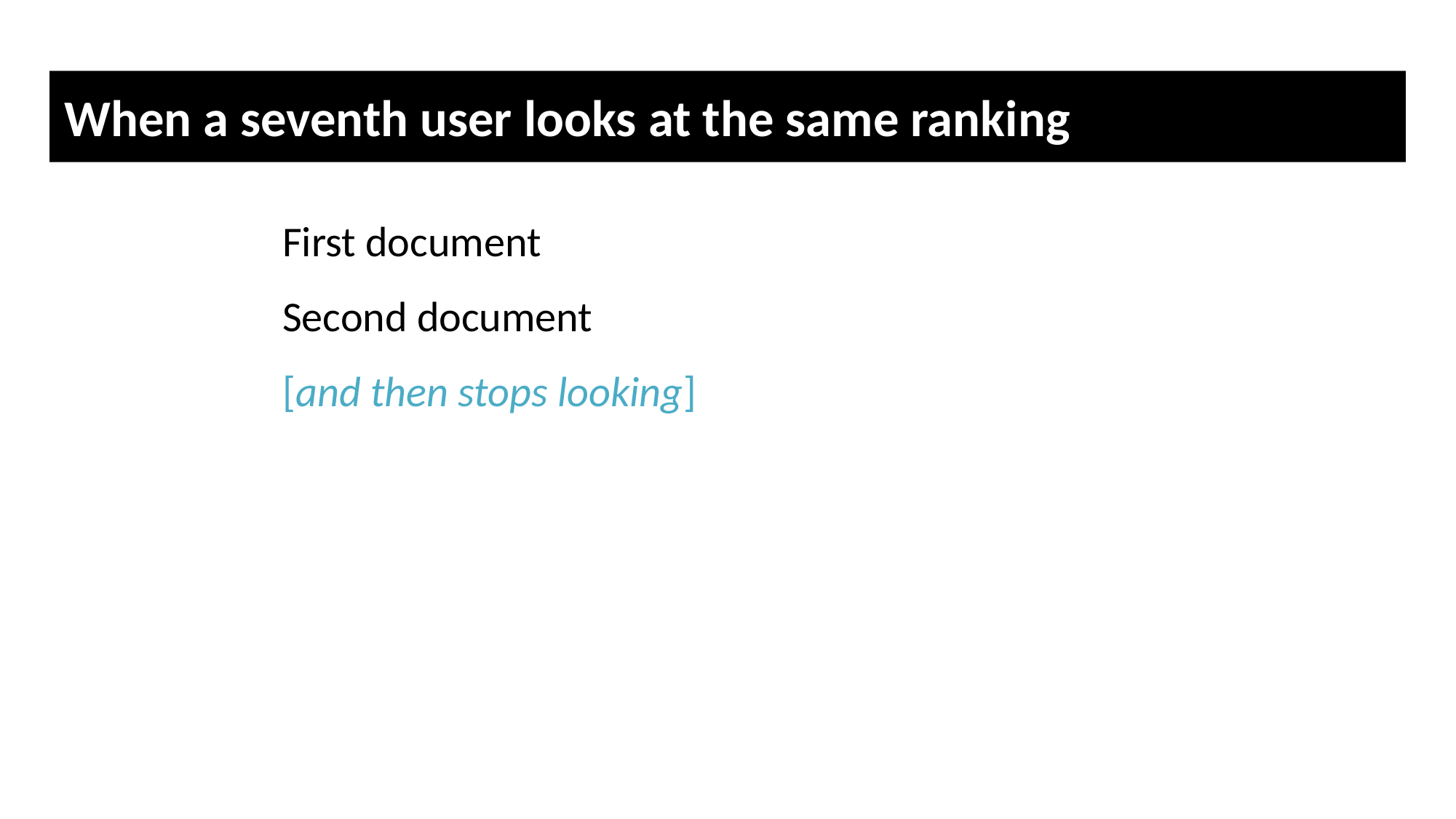

# When a seventh user looks at the same ranking
		First document
		Second document
		[and then stops looking]